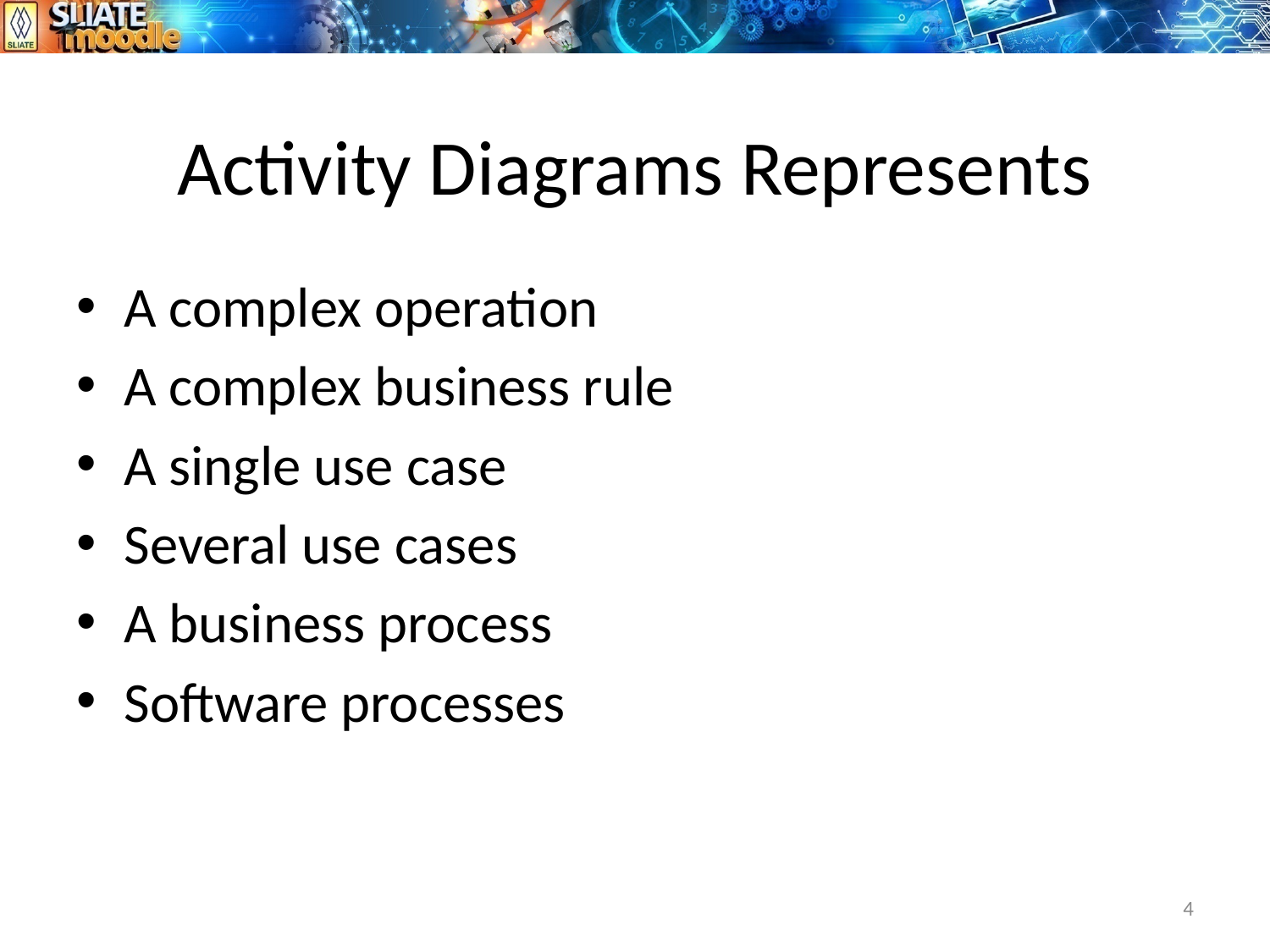

# Activity Diagrams Represents
A complex operation
A complex business rule
A single use case
Several use cases
A business process
Software processes

4